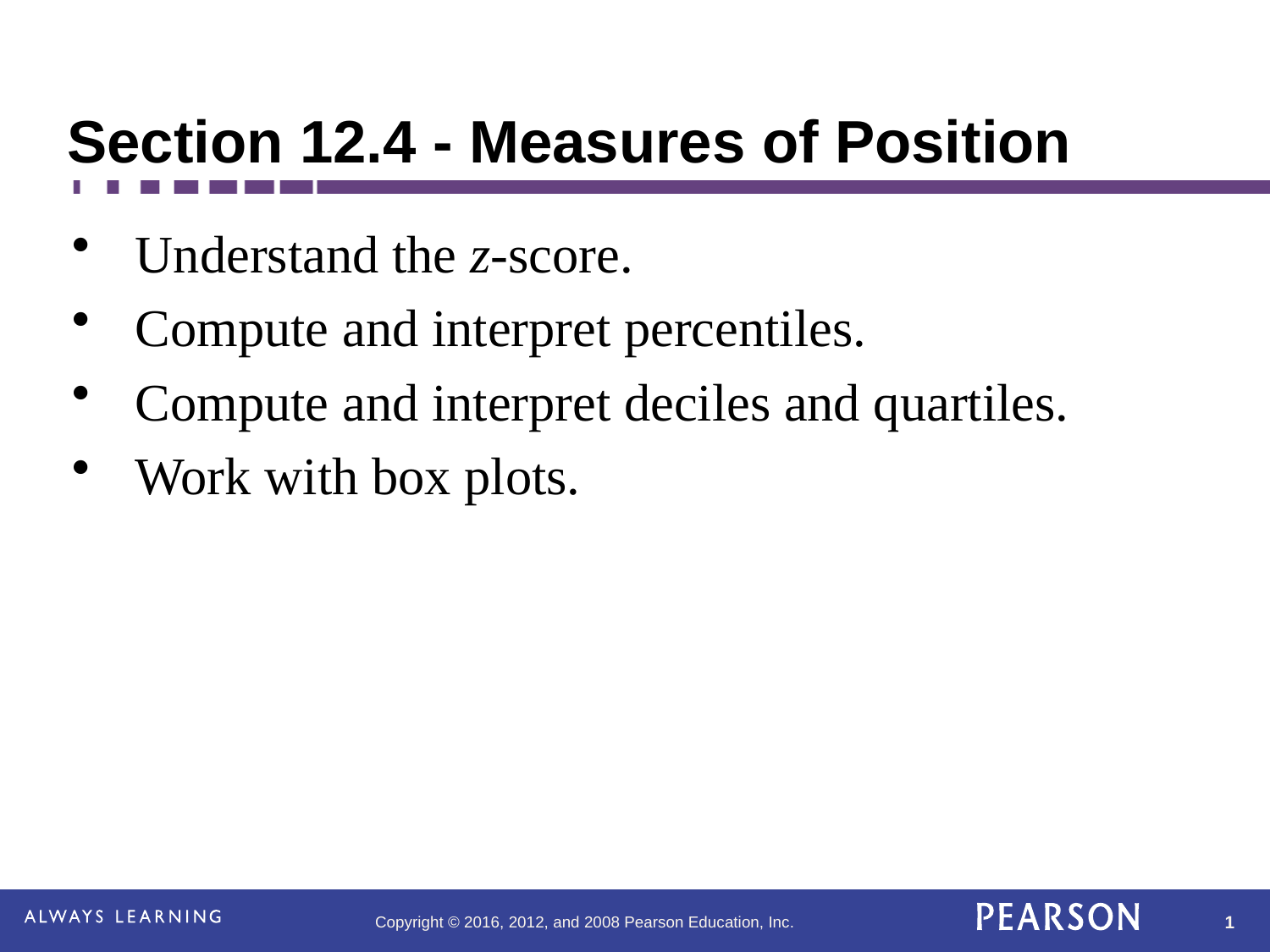

# Section 12.4 - Measures of Position
Understand the z-score.
Compute and interpret percentiles.
Compute and interpret deciles and quartiles.
Work with box plots.